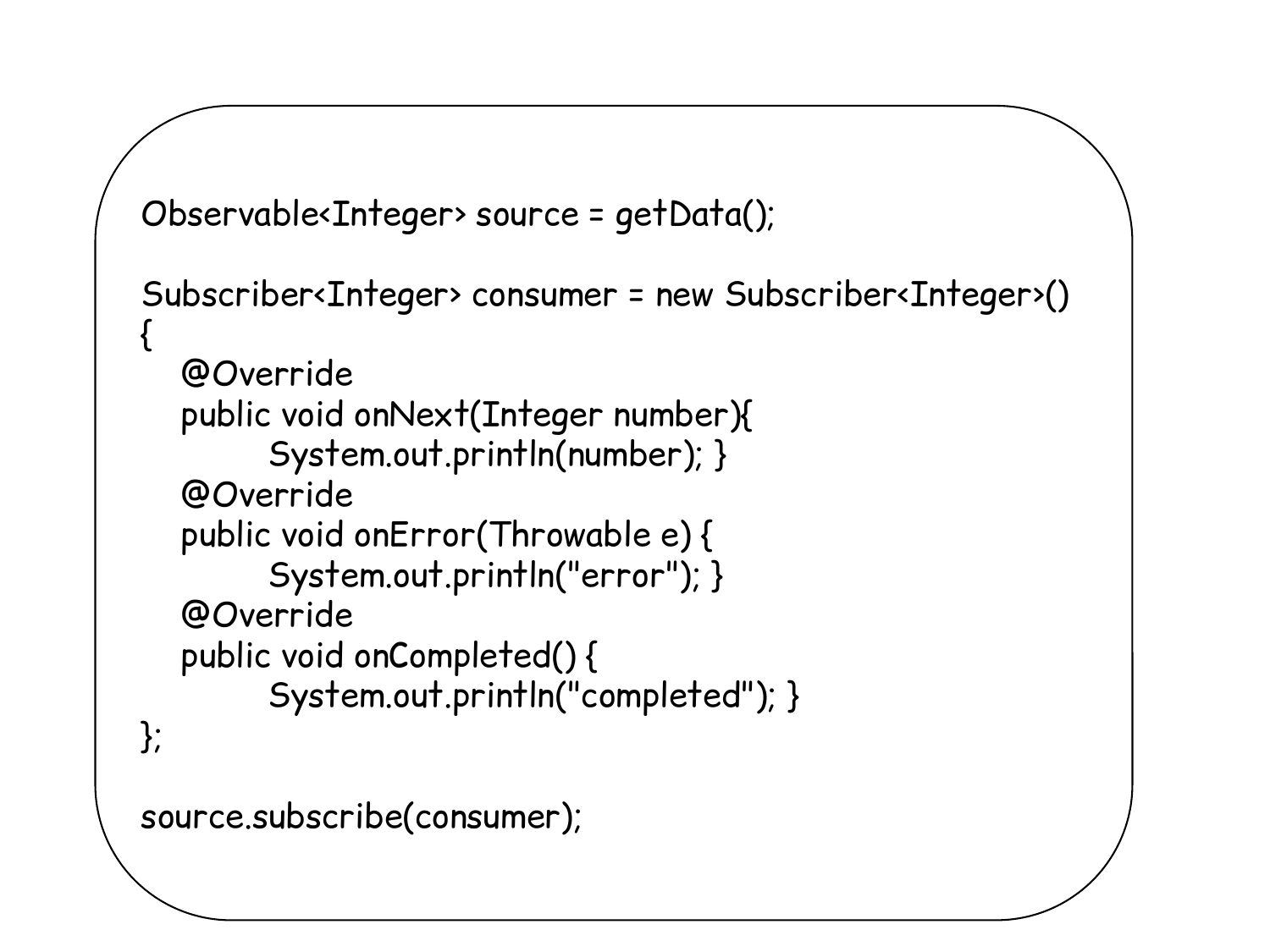

Observable<Integer> source = getData();

Subscriber<Integer> consumer = new Subscriber<Integer>() {
    @Override
    public void onNext(Integer number){
 	System.out.println(number); }
    @Override
    public void onError(Throwable e) {
	System.out.println("error"); }
    @Override
    public void onCompleted() {
	System.out.println("completed"); }
};

source.subscribe(consumer);